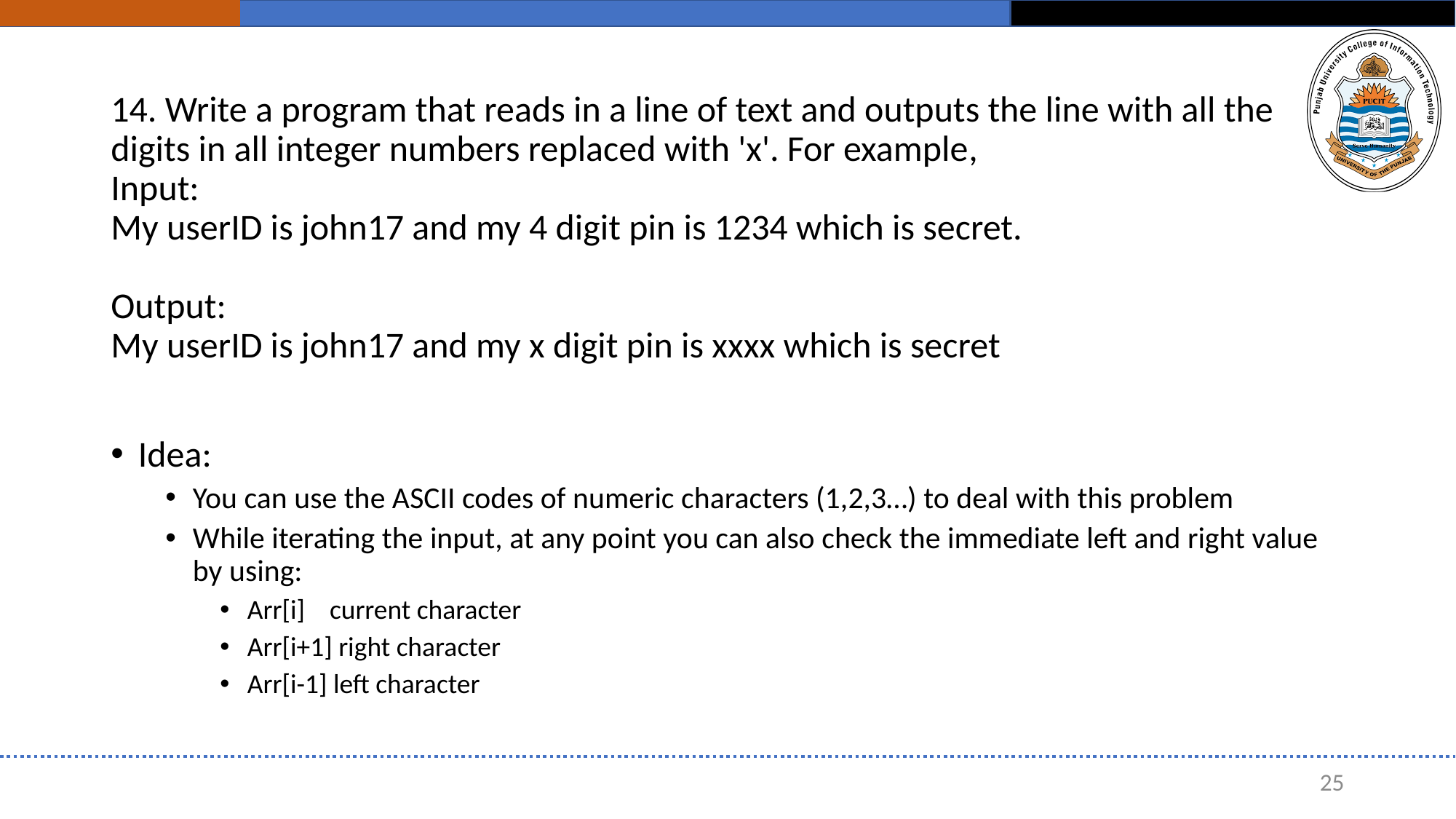

# 14. Write a program that reads in a line of text and outputs the line with all the digits in all integer numbers replaced with 'x'. For example, Input: My userID is john17 and my 4 digit pin is 1234 which is secret.   Output: My userID is john17 and my x digit pin is xxxx which is secret
Idea:
You can use the ASCII codes of numeric characters (1,2,3…) to deal with this problem
While iterating the input, at any point you can also check the immediate left and right value by using:
Arr[i]    current character
Arr[i+1] right character
Arr[i-1] left character
25